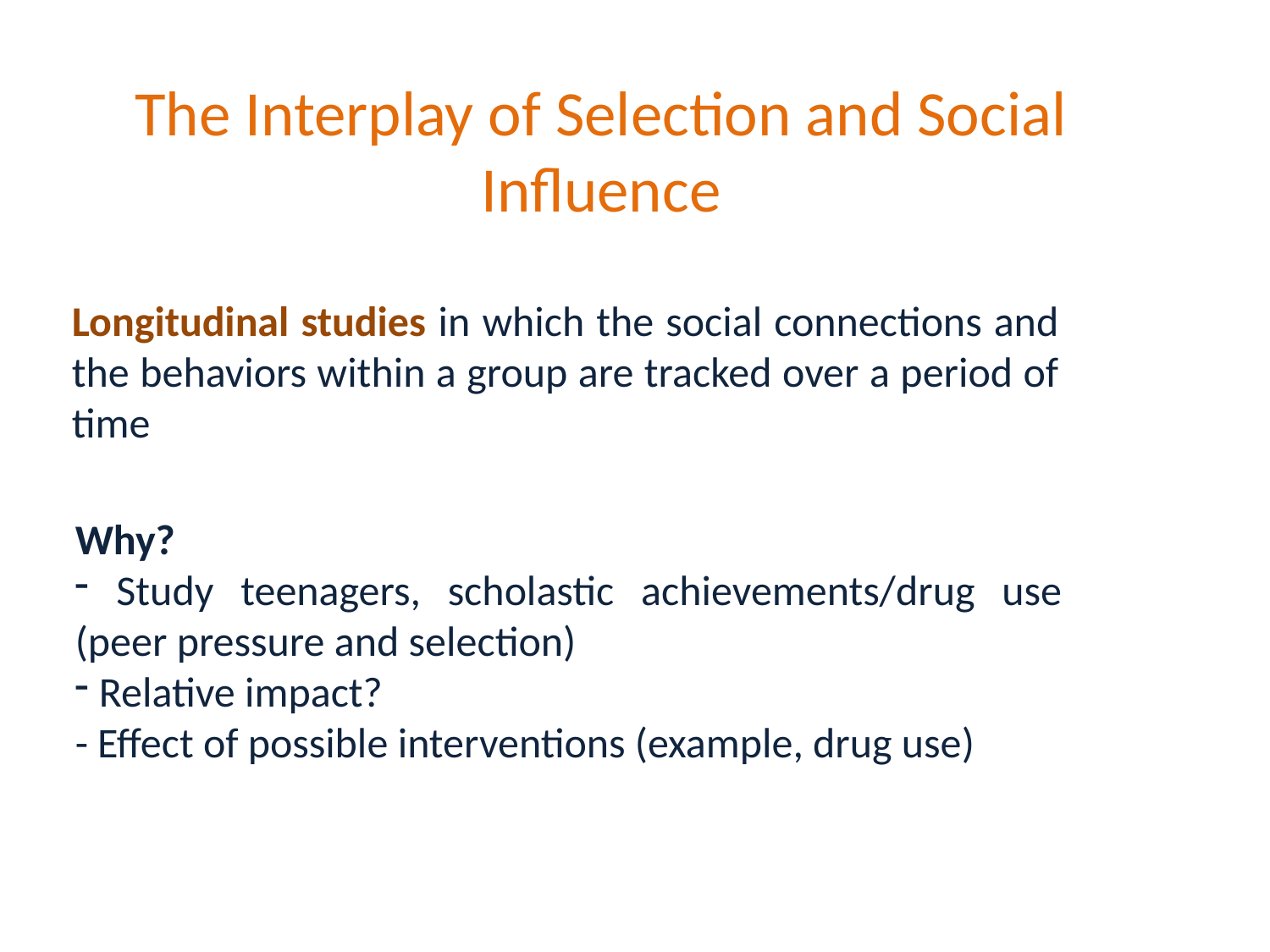

The Interplay of Selection and Social Influence
Longitudinal studies in which the social connections and the behaviors within a group are tracked over a period of time
Why?
 Study teenagers, scholastic achievements/drug use (peer pressure and selection)
 Relative impact?
- Effect of possible interventions (example, drug use)